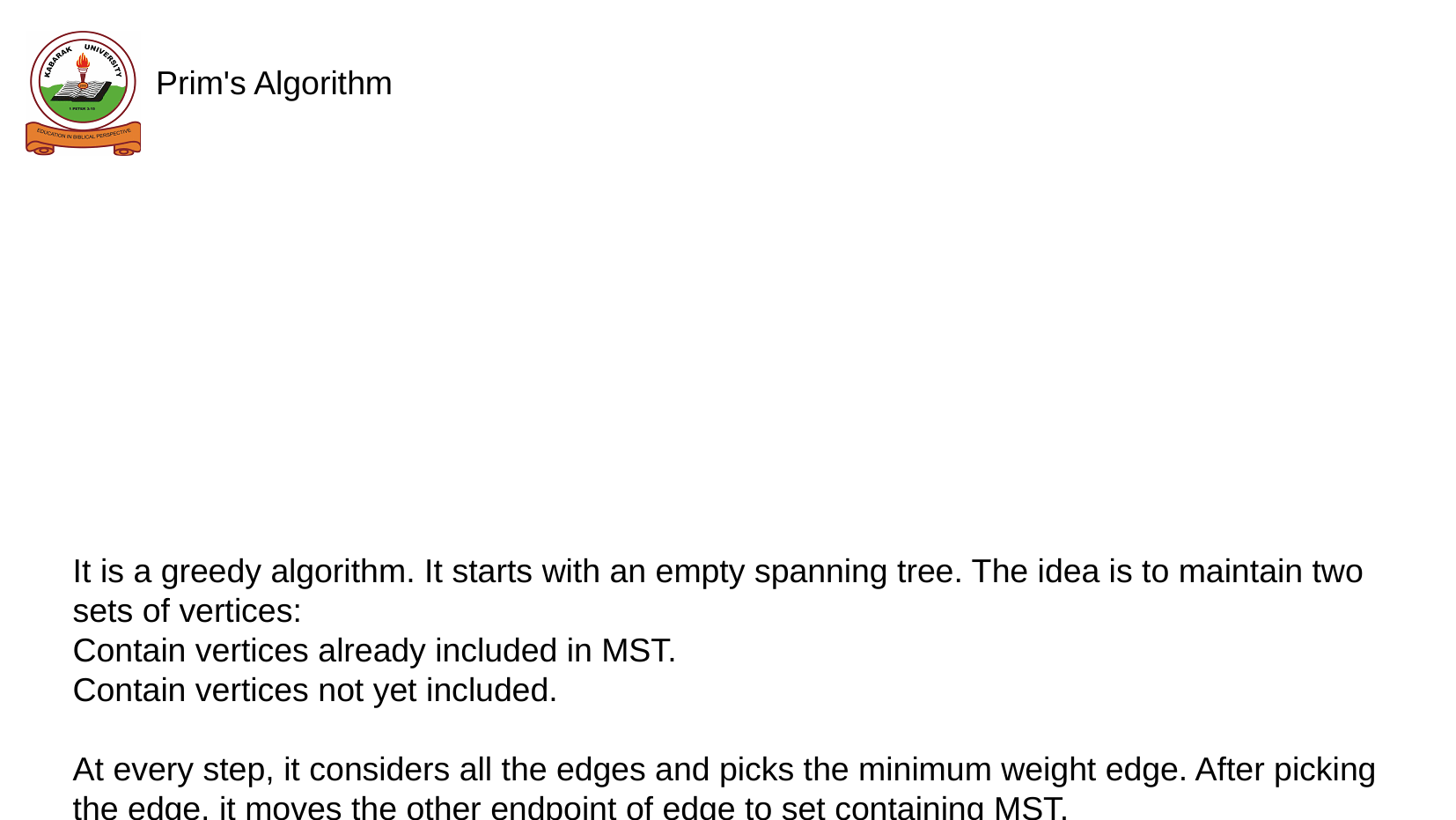

# Prim's Algorithm

It is a greedy algorithm. It starts with an empty spanning tree. The idea is to maintain two sets of vertices:
Contain vertices already included in MST.
Contain vertices not yet included.

At every step, it considers all the edges and picks the minimum weight edge. After picking the edge, it moves the other endpoint of edge to set containing MST.